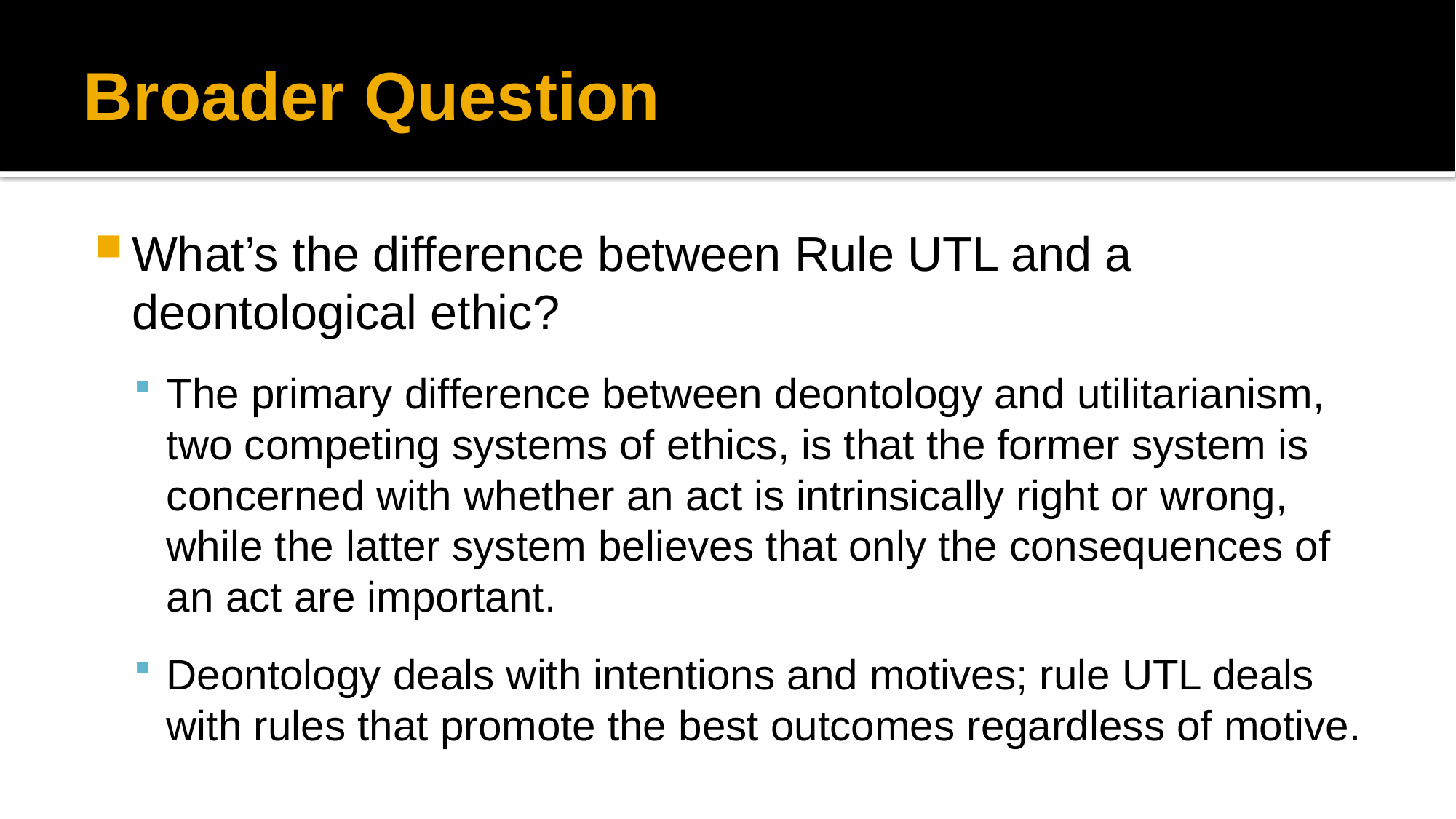

# Broader Question
What’s the difference between Rule UTL and a deontological ethic?
The primary difference between deontology and utilitarianism, two competing systems of ethics, is that the former system is concerned with whether an act is intrinsically right or wrong, while the latter system believes that only the consequences of an act are important.
Deontology deals with intentions and motives; rule UTL deals with rules that promote the best outcomes regardless of motive.